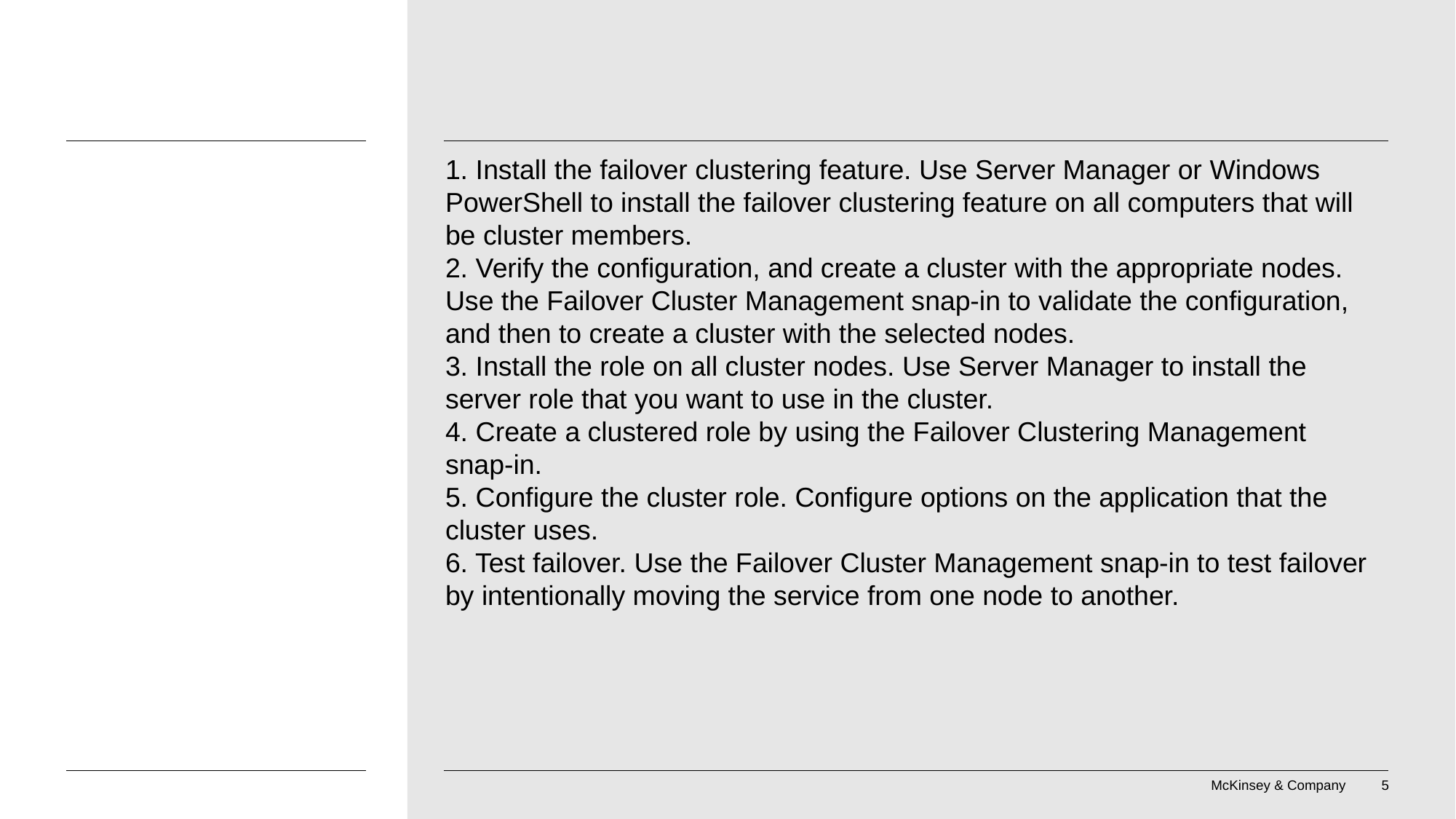

1. Install the failover clustering feature. Use Server Manager or Windows PowerShell to install the failover clustering feature on all computers that will be cluster members.
2. Verify the configuration, and create a cluster with the appropriate nodes. Use the Failover Cluster Management snap-in to validate the configuration, and then to create a cluster with the selected nodes.
3. Install the role on all cluster nodes. Use Server Manager to install the server role that you want to use in the cluster.
4. Create a clustered role by using the Failover Clustering Management snap-in.
5. Configure the cluster role. Configure options on the application that the cluster uses.
6. Test failover. Use the Failover Cluster Management snap-in to test failover by intentionally moving the service from one node to another.
#